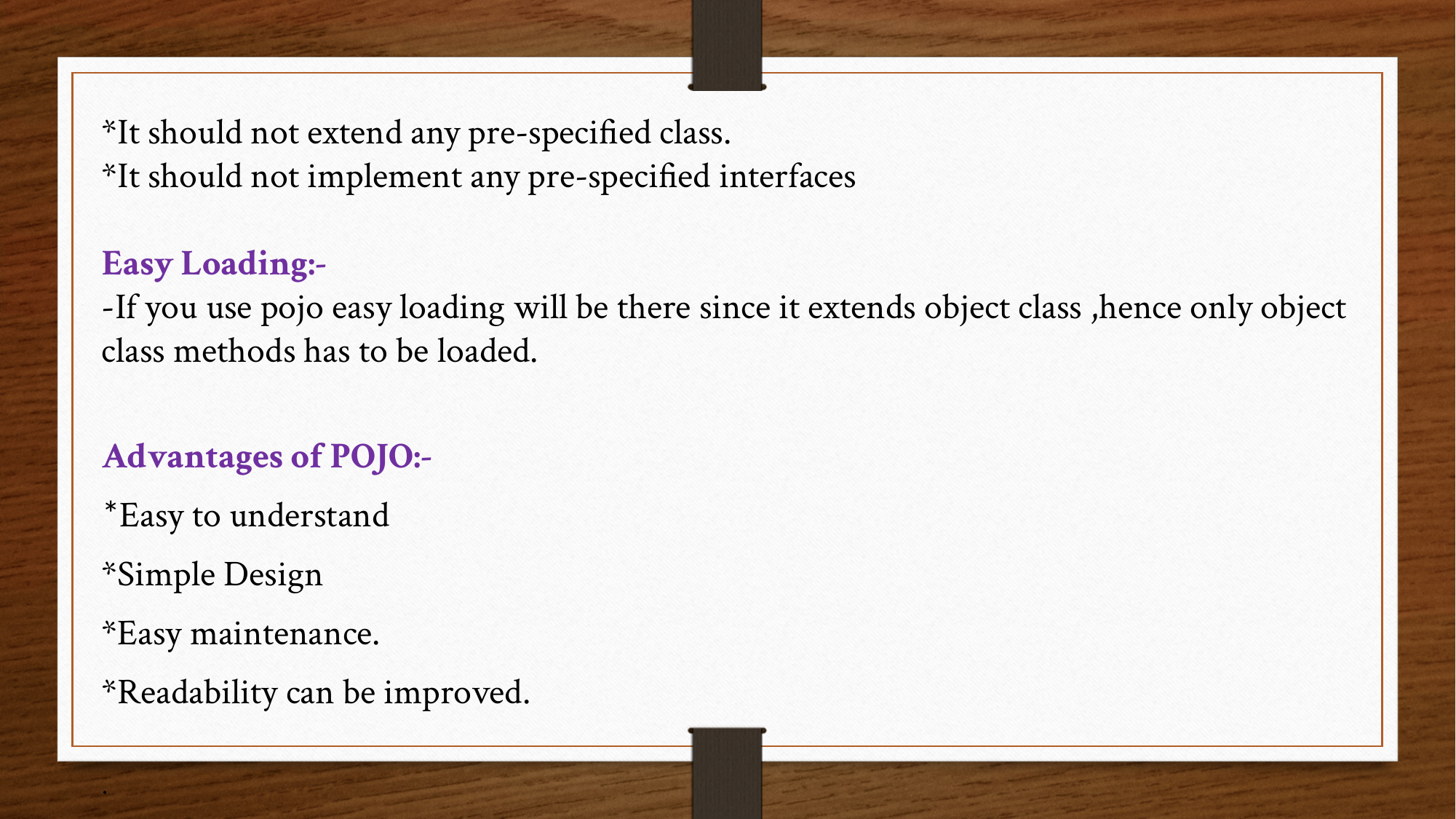

*It should not extend any pre-specified class.
*It should not implement any pre-specified interfaces

Easy Loading:-
-If you use pojo easy loading will be there since it extends object class ,hence only object class methods has to be loaded.

Advantages of POJO:-
*Easy to understand
*Simple Design
*Easy maintenance.
*Readability can be improved.

.